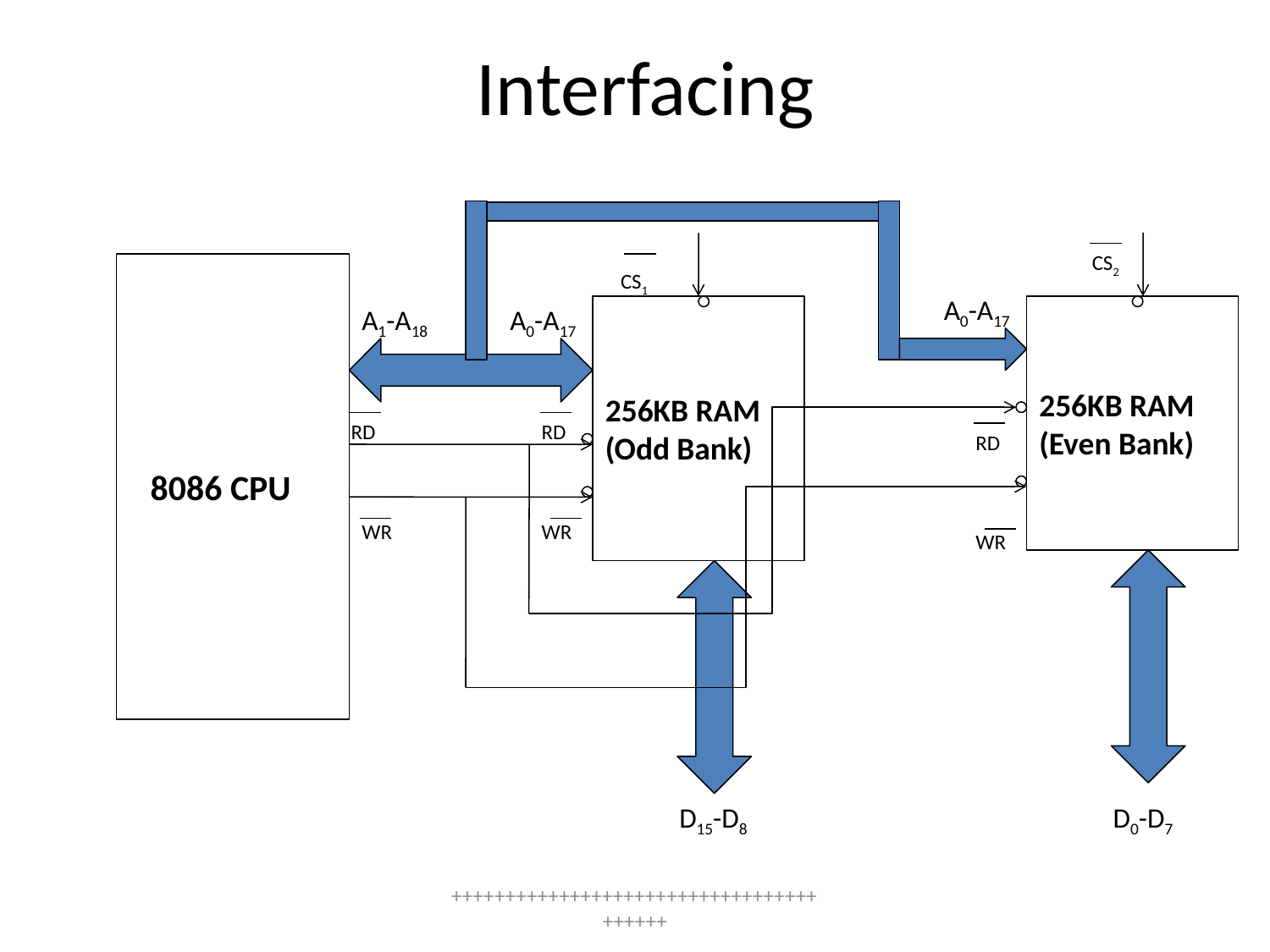

# Interfacing

CS2
   8086 CPU
CS1
A0-A17
A1-A18
A0-A17
256KB RAM
(Odd Bank)

256KB RAM
(Even Bank)

RD
RD
RD

WR
WR
WR

D15-D8
D0-D7
++++++++++++++++++++++++++++++++++++++++